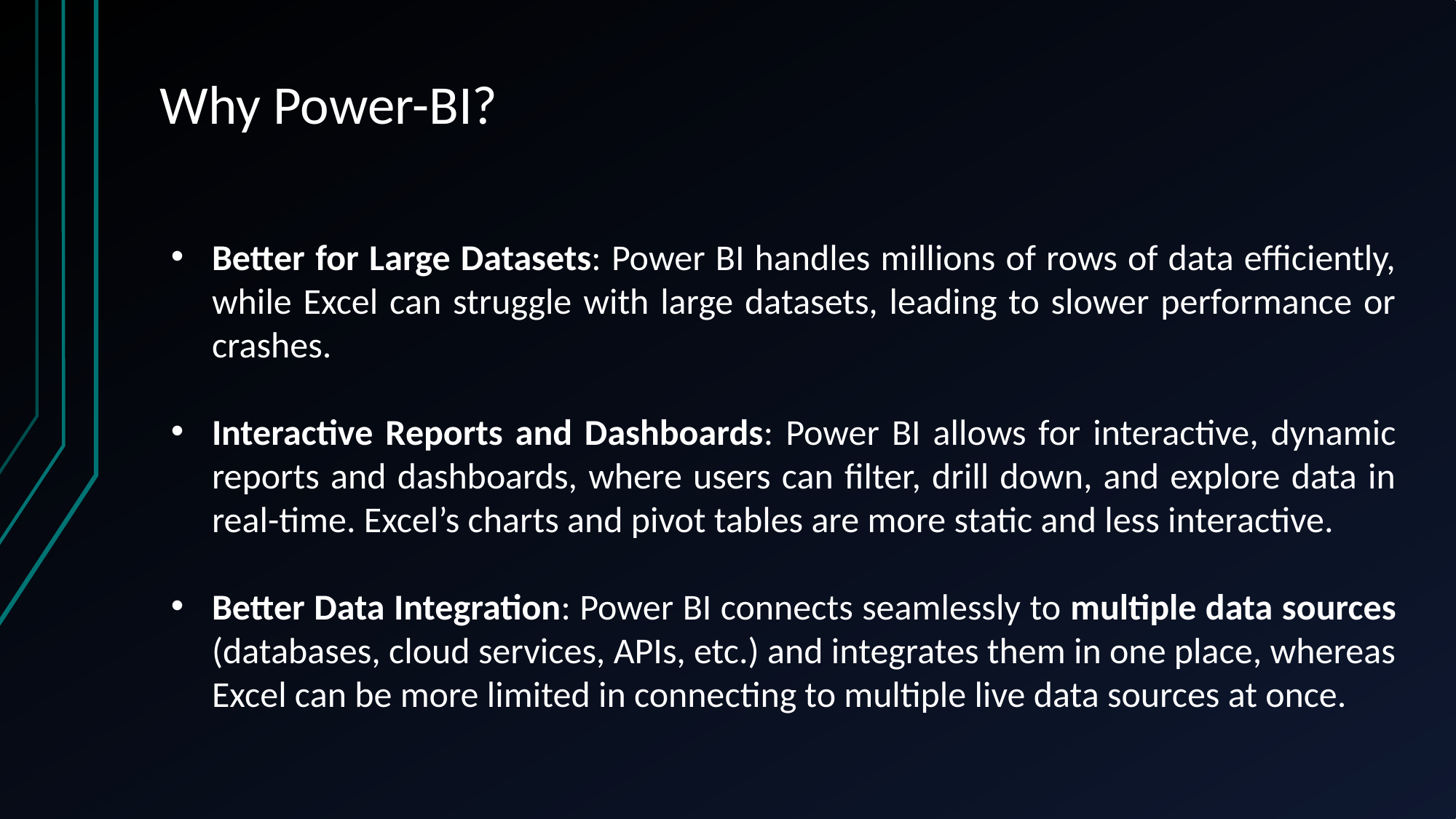

# Why Power-BI?
Better for Large Datasets: Power BI handles millions of rows of data efficiently, while Excel can struggle with large datasets, leading to slower performance or crashes.

Interactive Reports and Dashboards: Power BI allows for interactive, dynamic reports and dashboards, where users can filter, drill down, and explore data in real-time. Excel’s charts and pivot tables are more static and less interactive.

Better Data Integration: Power BI connects seamlessly to multiple data sources (databases, cloud services, APIs, etc.) and integrates them in one place, whereas Excel can be more limited in connecting to multiple live data sources at once.